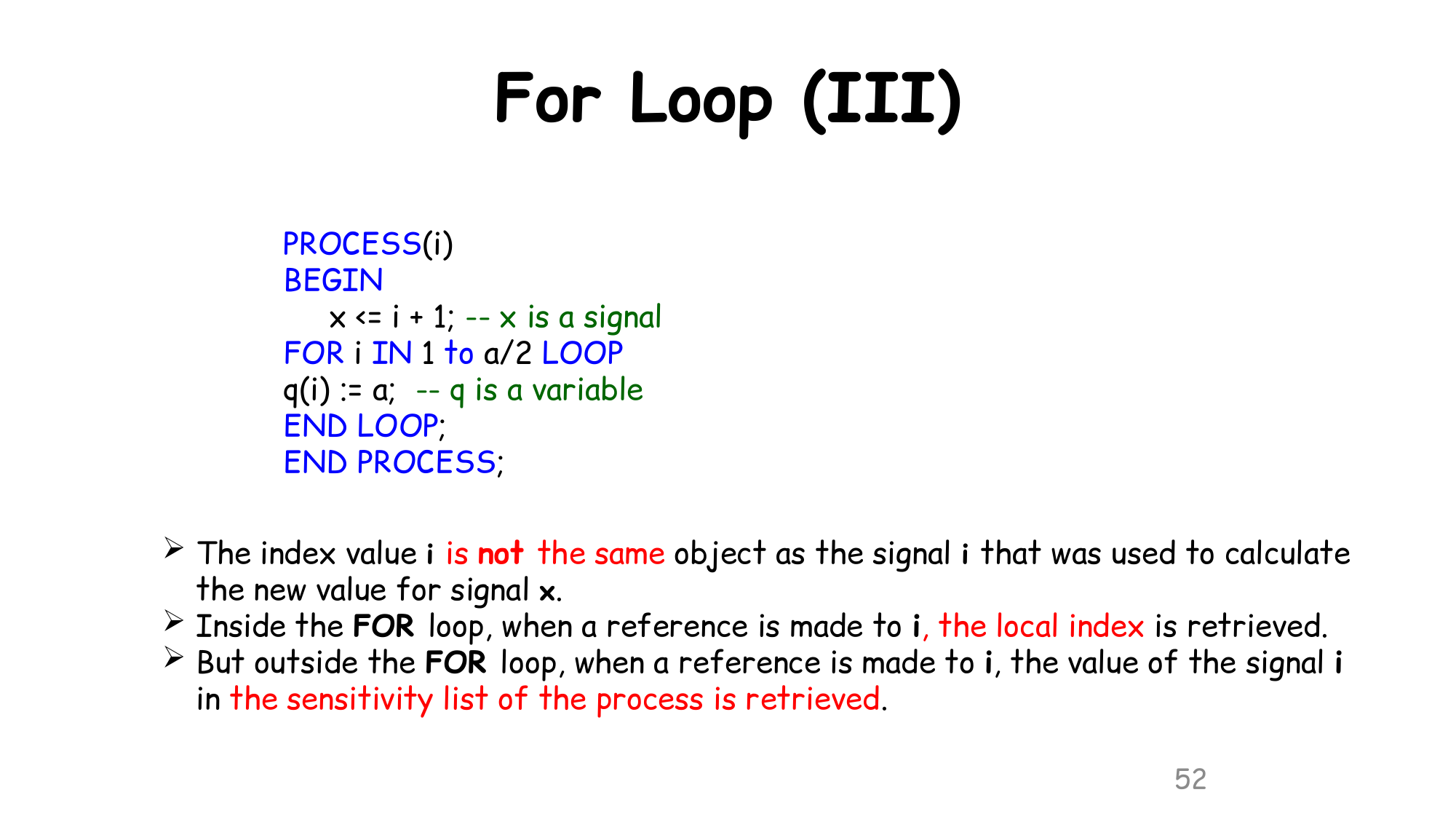

# For Loop (III)
PROCESS(i)
BEGIN
     x <= i + 1; -- x is a signal
FOR i IN 1 to a/2 LOOP
q(i) := a;  -- q is a variable
END LOOP;
END PROCESS;
The index value i is not the same object as the signal i that was used to calculate the new value for signal x.
Inside the FOR loop, when a reference is made to i, the local index is retrieved.
But outside the FOR loop, when a reference is made to i, the value of the signal i in the sensitivity list of the process is retrieved.
52